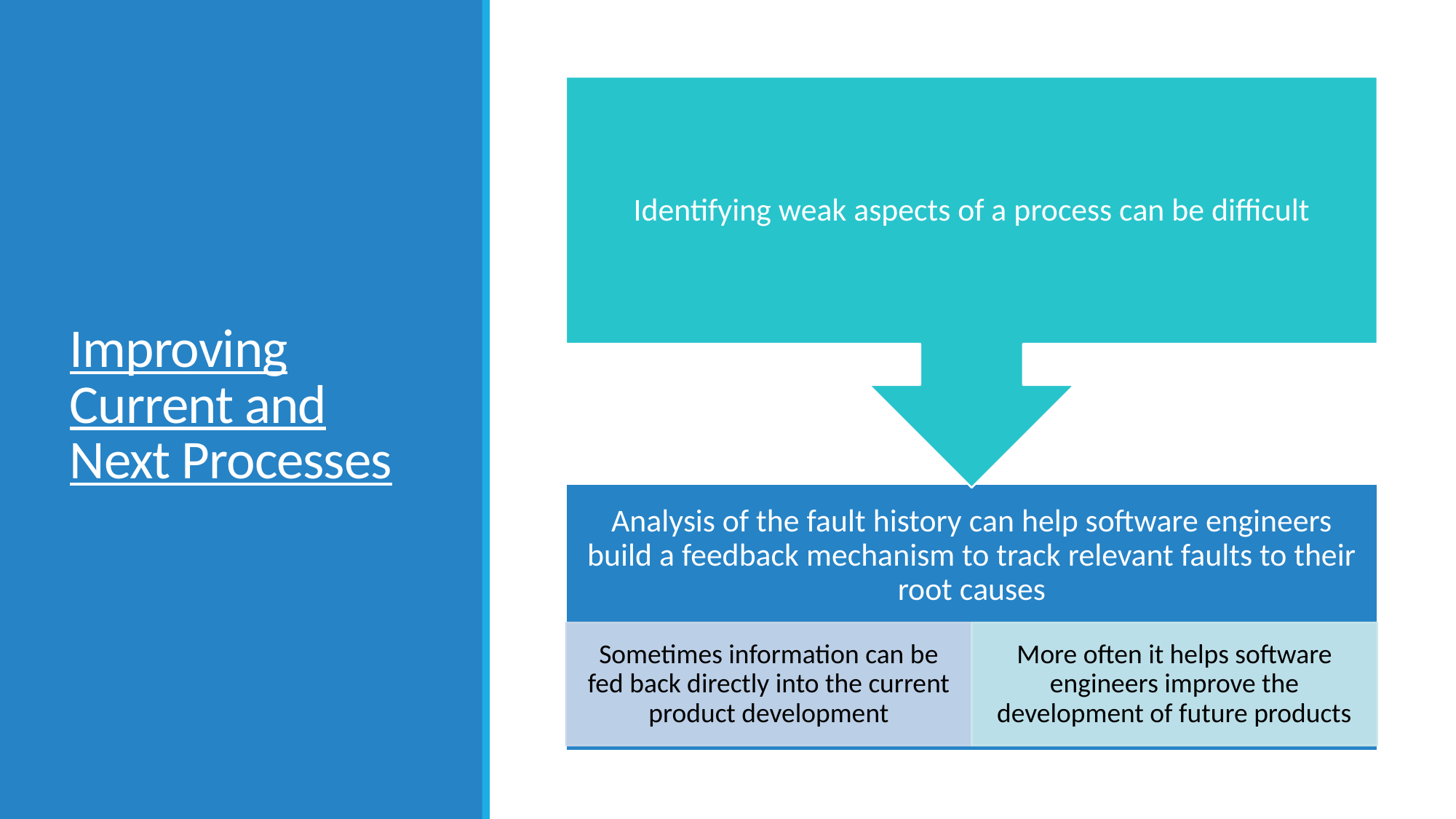

# Improving Current and Next Processes
Analysis of the fault history can help software engineers build a feedback mechanism to track relevant faults to their root causes
Sometimes information can be fed back directly into the current product development
More often it helps software engineers improve the development of future products
Identifying weak aspects of a process can be difficult